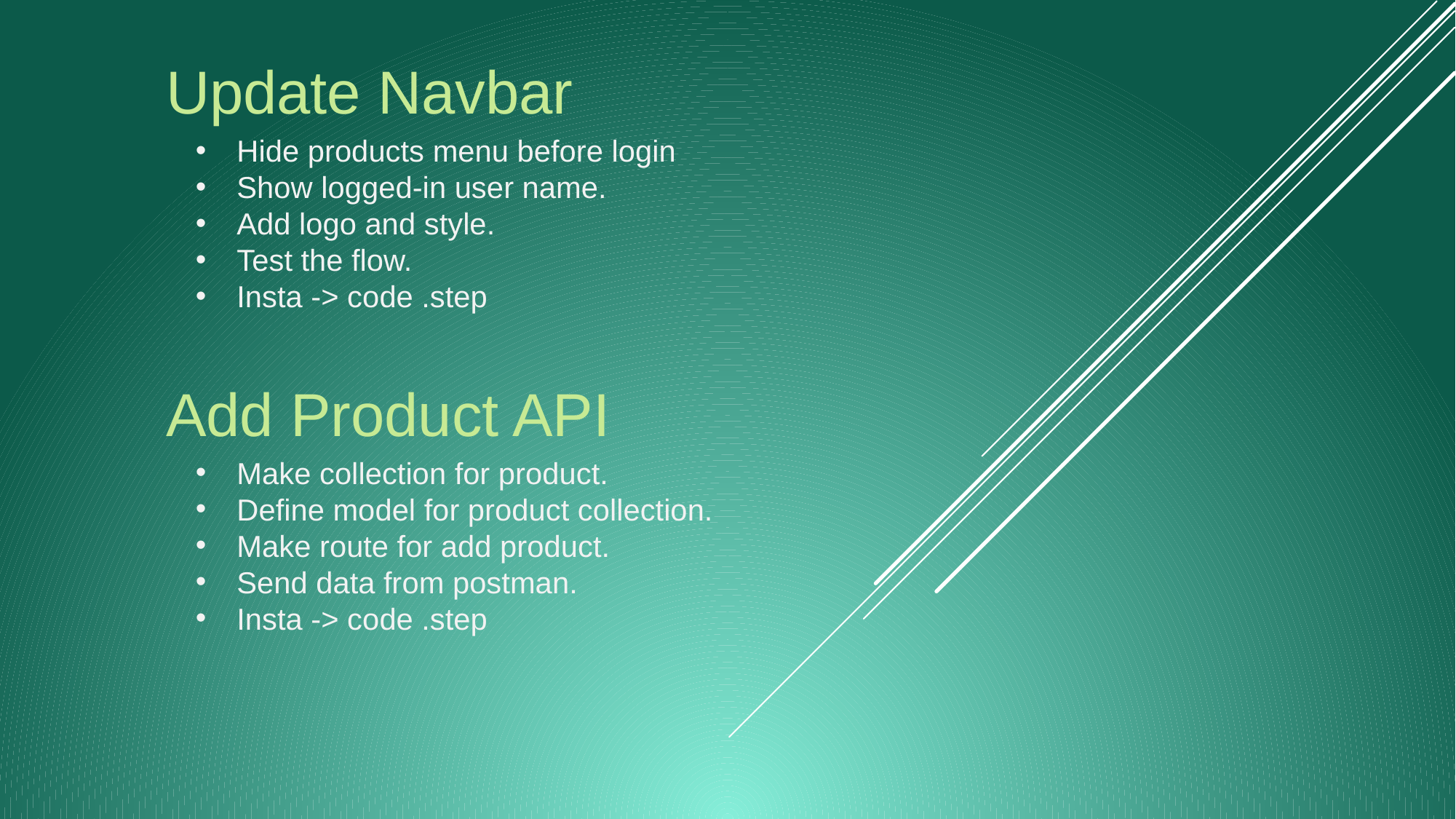

# Update Navbar

Hide products menu before login
Show logged-in user name.
Add logo and style.
Test the flow.
Insta -> code .step
Add Product API
Make collection for product.
Define model for product collection.
Make route for add product.
Send data from postman.
Insta -> code .step